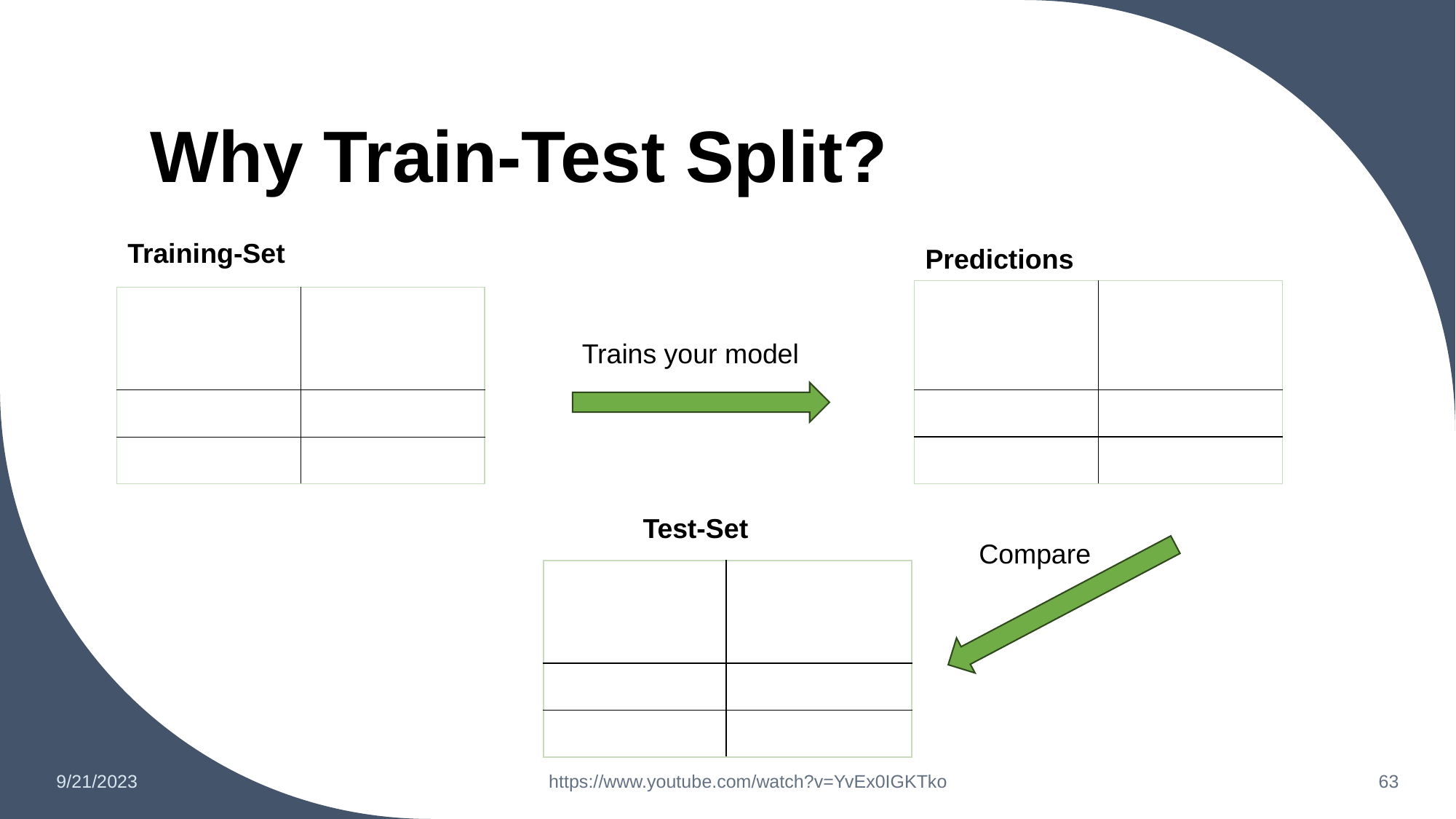

# Why Train-Test Split?
Training-Set
Predictions
| Temperature | Number of Ice-Creams Sold |
| --- | --- |
| 31 | 230 |
| 30 | 305 |
| Temperature | Number of Ice-Creams Sold |
| --- | --- |
| 25 | 100 |
| 27 | 150 |
Trains your model

Test-Set
Compare
| Temperature | Number of Ice-Creams Sold |
| --- | --- |
| 31 | 250 |
| 30 | 300 |

https://www.youtube.com/watch?v=YvEx0IGKTko
9/21/2023
63